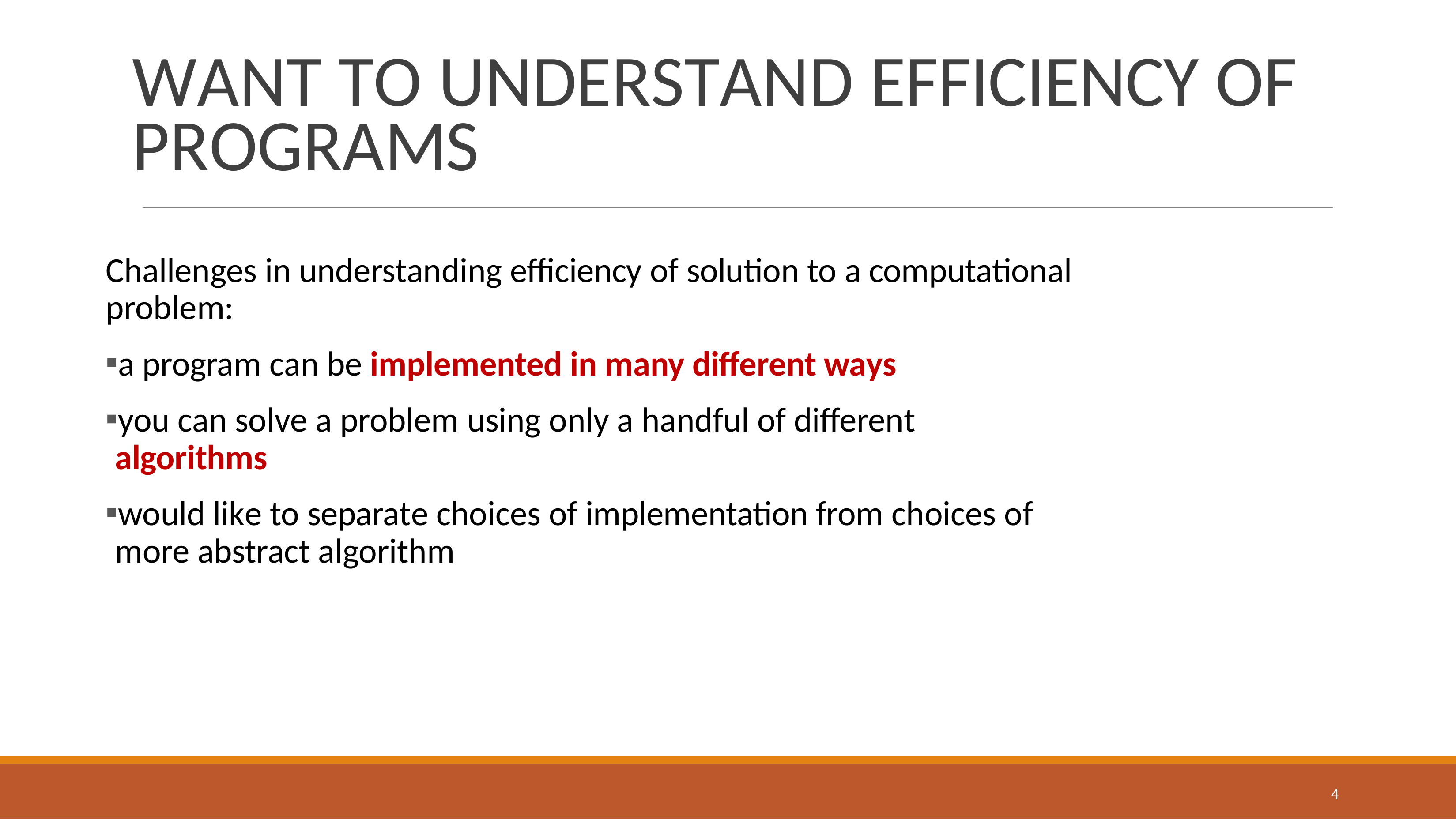

# WANT TO UNDERSTAND EFFICIENCY OF PROGRAMS
Challenges in understanding eﬃciency of solution to a computational problem:
a program can be implemented in many diﬀerent ways
you can solve a problem using only a handful of diﬀerent algorithms
would like to separate choices of implementation from choices of more abstract algorithm
4